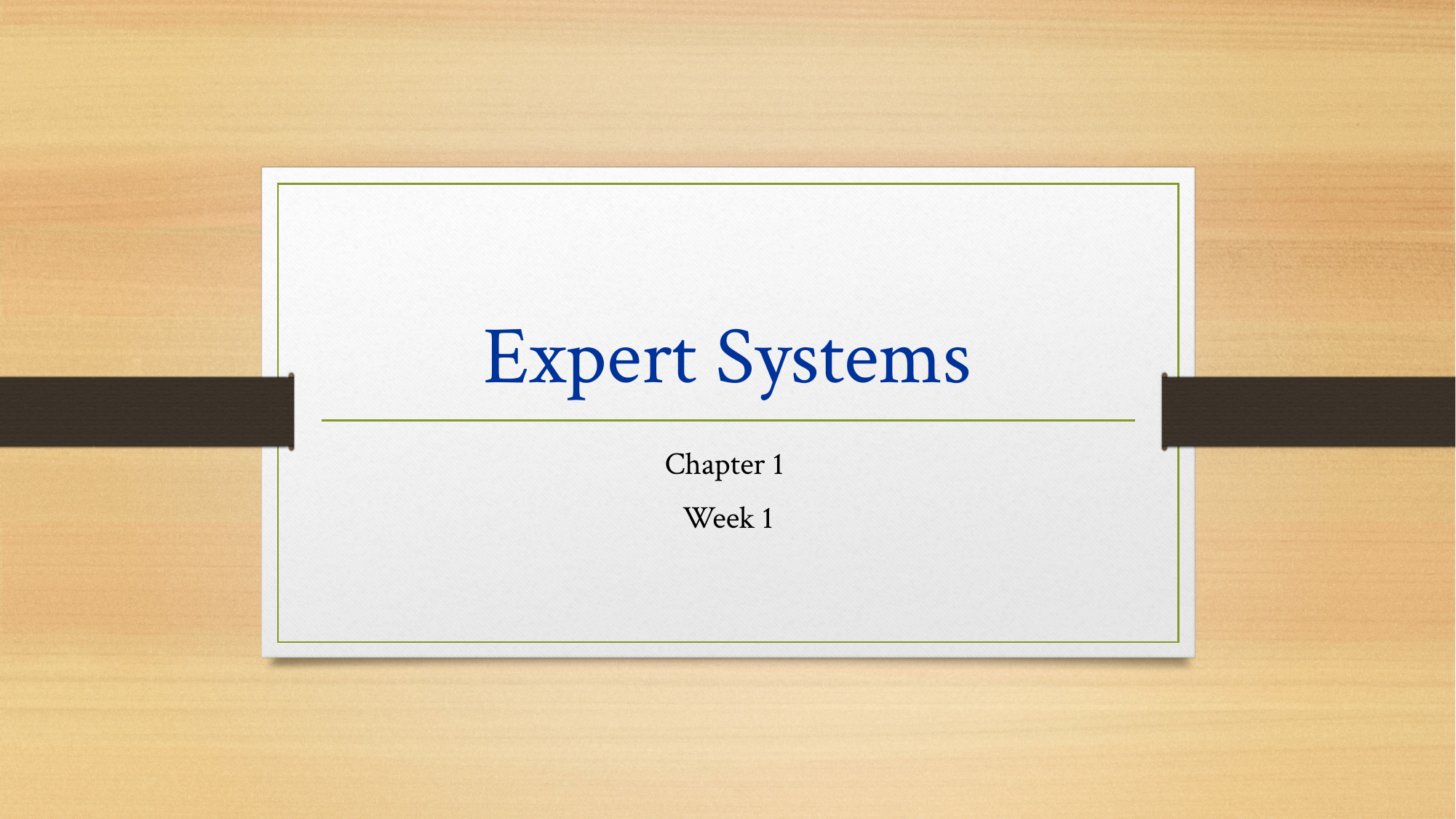

# Expert Systems
Chapter 1
Week 1